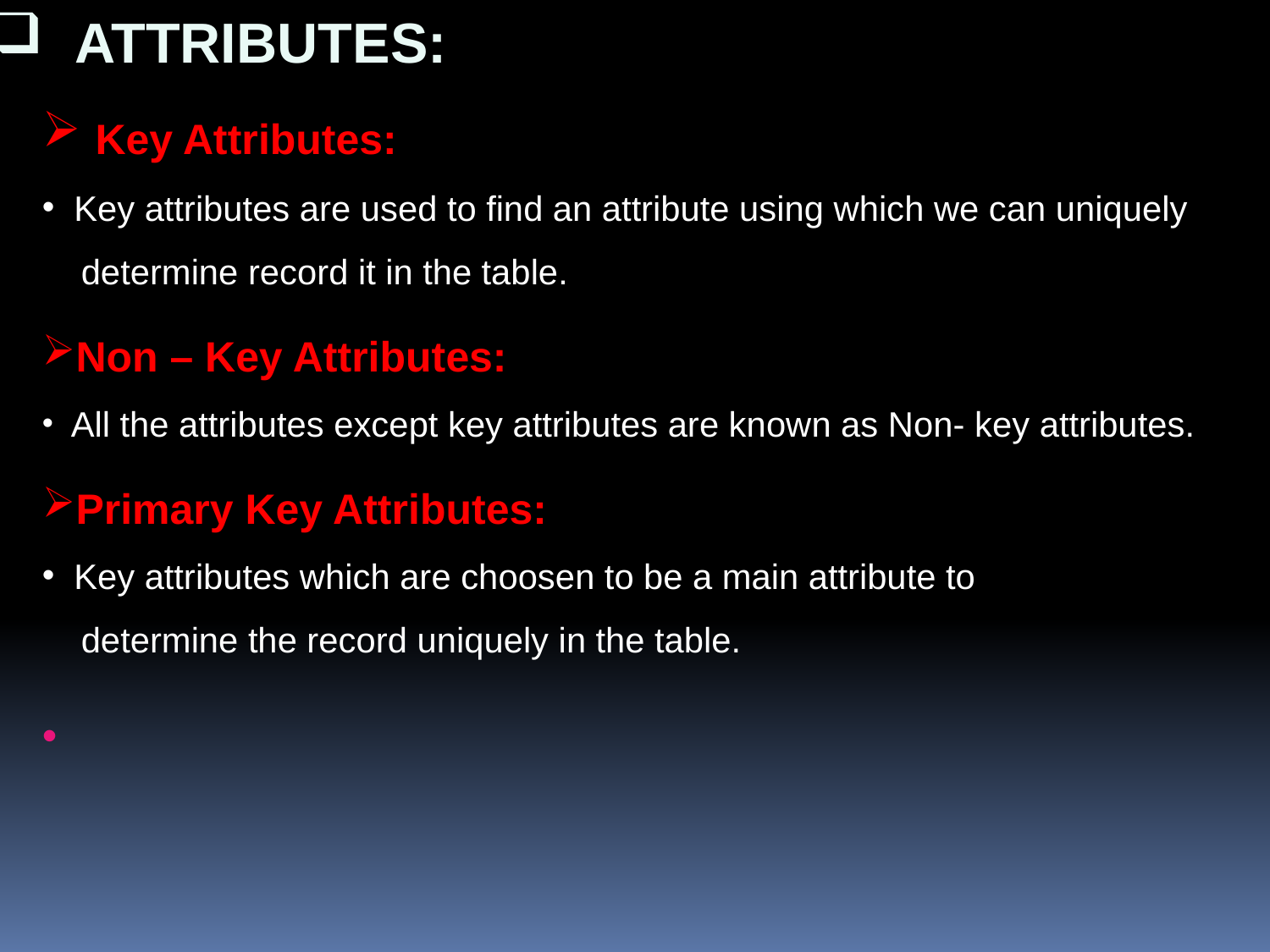

ATTRIBUTES:
 Key Attributes:
  Key attributes are used to find an attribute using which we can uniquely
    determine record it in the table.

Non – Key Attributes:
  All the attributes except key attributes are known as Non- key attributes.

Primary Key Attributes:
  Key attributes which are choosen to be a main attribute to
    determine the record uniquely in the table.